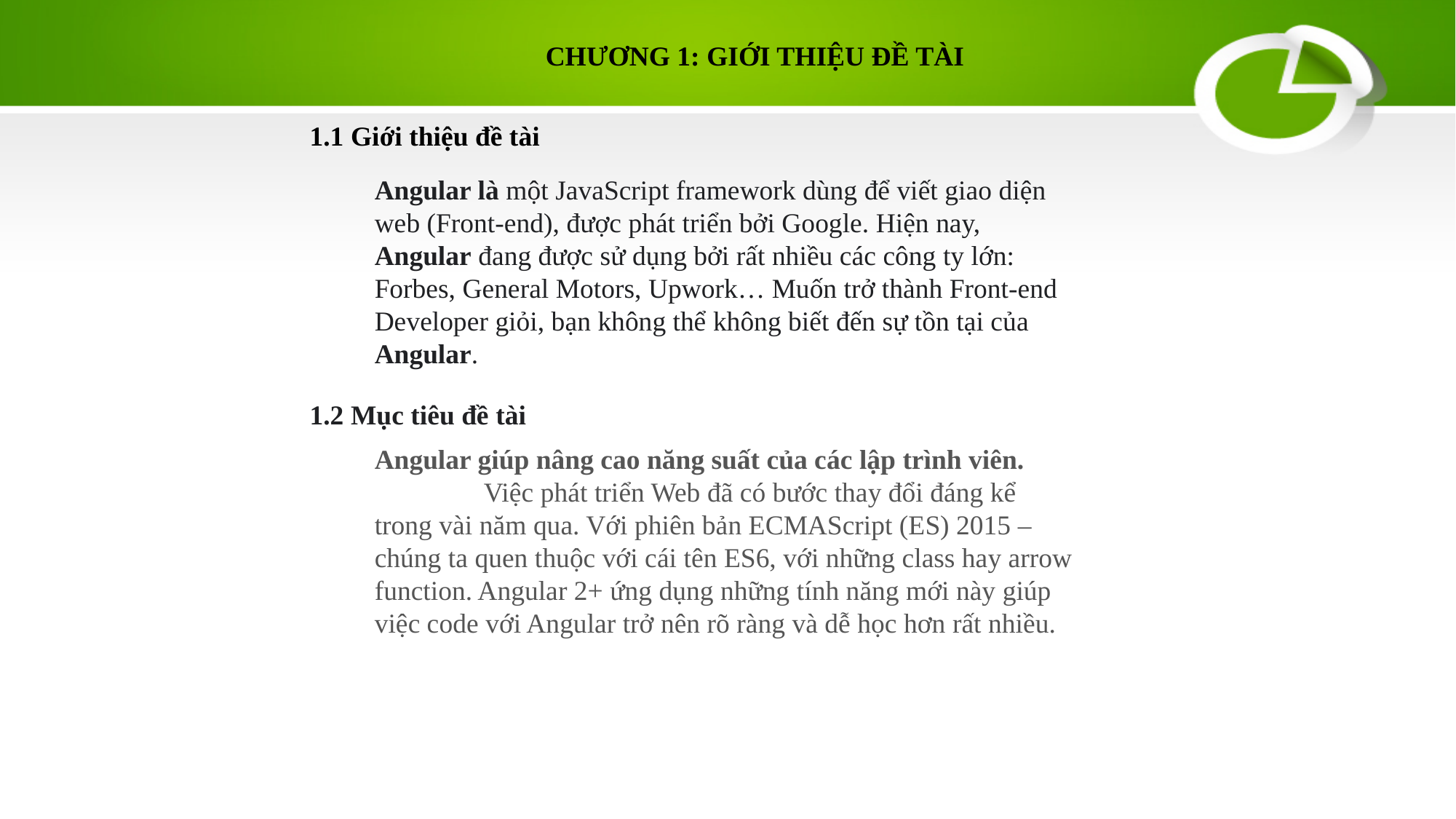

CHƯƠNG 1: GIỚI THIỆU ĐỀ TÀI
1.1 Giới thiệu đề tài
Angular là một JavaScript framework dùng để viết giao diện web (Front-end), được phát triển bởi Google. Hiện nay, Angular đang được sử dụng bởi rất nhiều các công ty lớn: Forbes, General Motors, Upwork… Muốn trở thành Front-end Developer giỏi, bạn không thể không biết đến sự tồn tại của Angular.
1.2 Mục tiêu đề tài
Angular giúp nâng cao năng suất của các lập trình viên.
	Việc phát triển Web đã có bước thay đổi đáng kể trong vài năm qua. Với phiên bản ECMAScript (ES) 2015 – chúng ta quen thuộc với cái tên ES6, với những class hay arrow function. Angular 2+ ứng dụng những tính năng mới này giúp việc code với Angular trở nên rõ ràng và dễ học hơn rất nhiều.